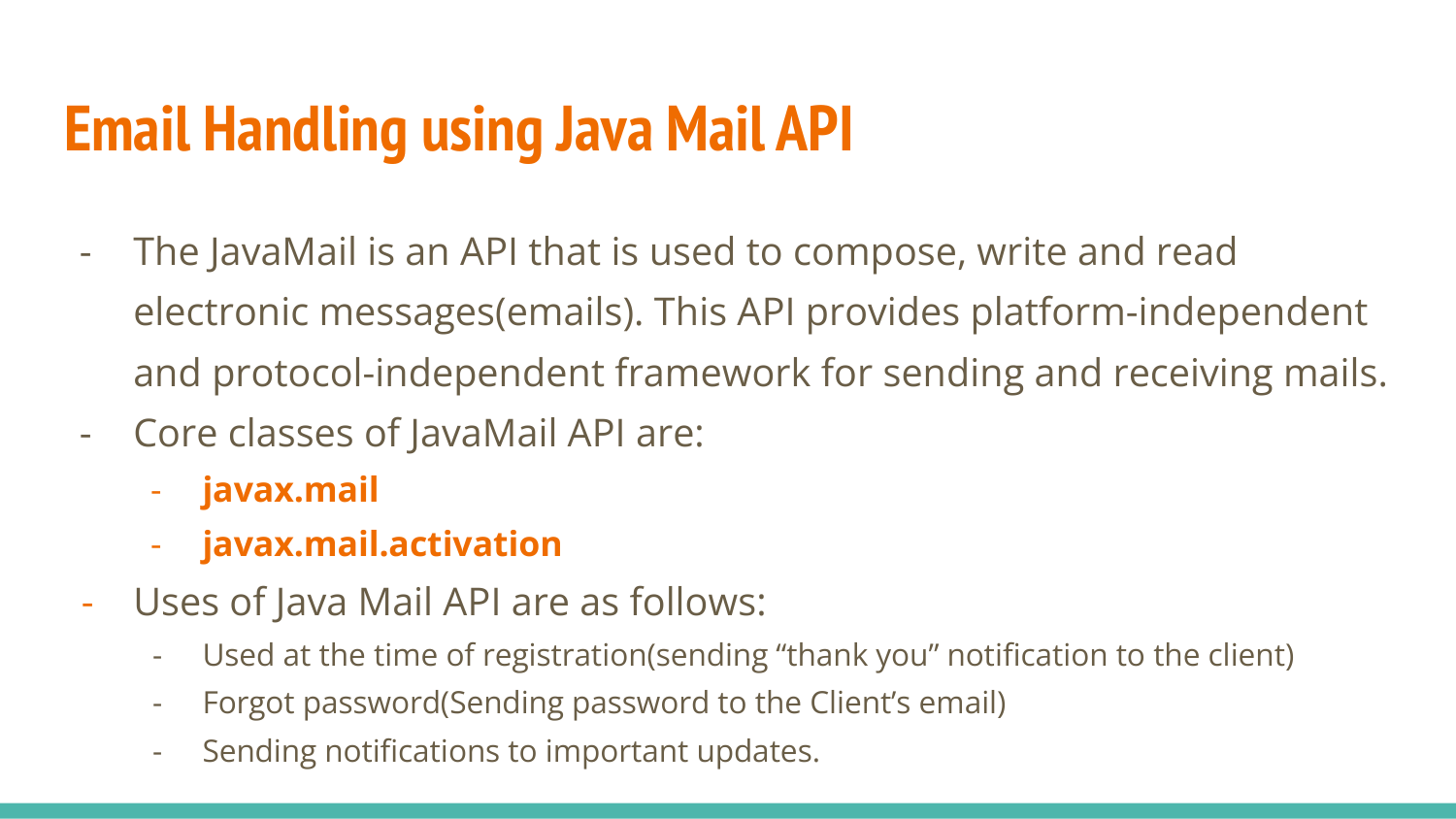

# Email Handling using Java Mail API
The JavaMail is an API that is used to compose, write and read electronic messages(emails). This API provides platform-independent and protocol-independent framework for sending and receiving mails.
Core classes of JavaMail API are:
javax.mail
javax.mail.activation
Uses of Java Mail API are as follows:
Used at the time of registration(sending “thank you” notification to the client)
Forgot password(Sending password to the Client’s email)
Sending notifications to important updates.